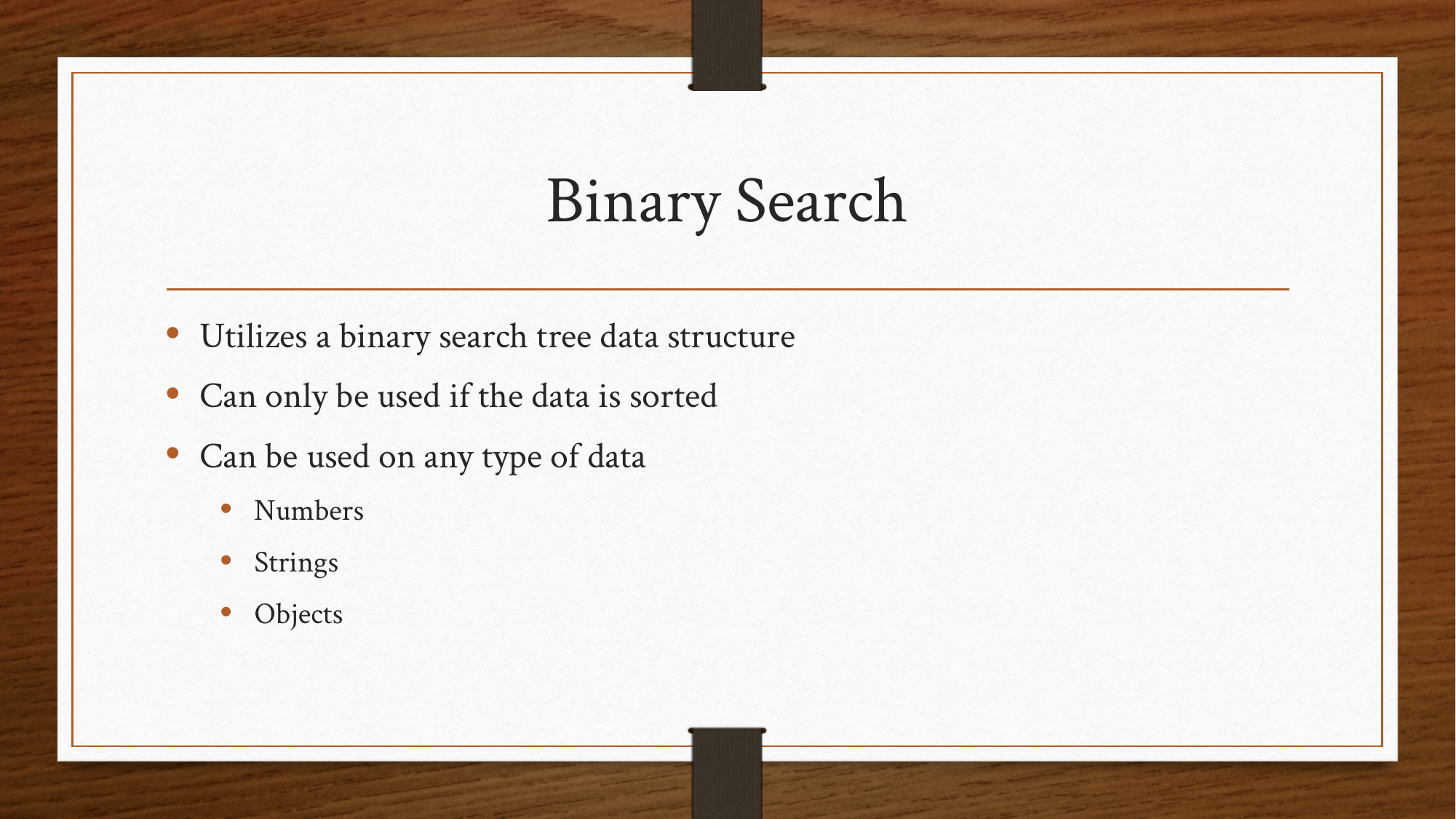

# Binary Search
Utilizes a binary search tree data structure
Can only be used if the data is sorted
Can be used on any type of data
Numbers
Strings
Objects